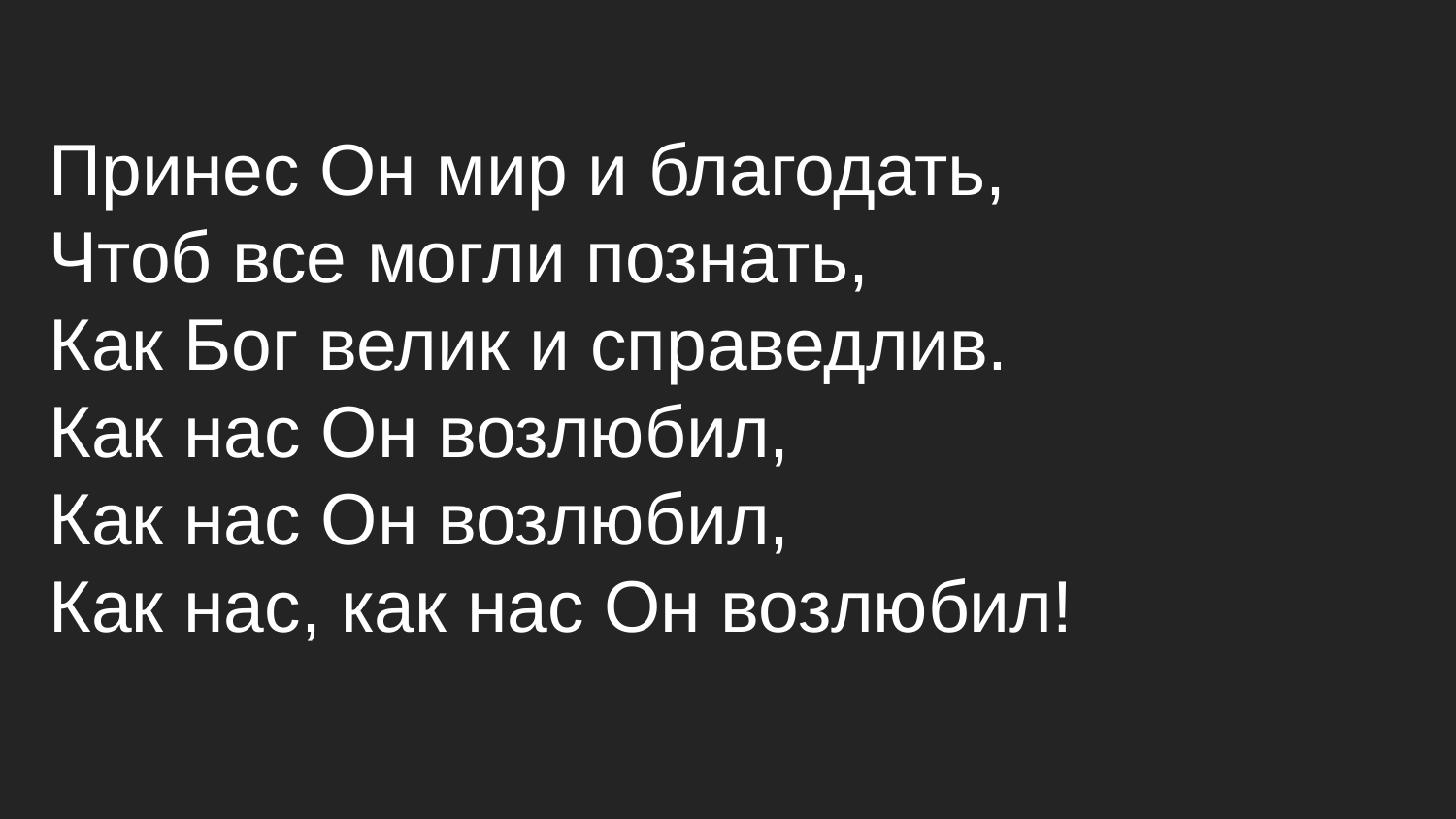

Принес Он мир и благодать,
Чтоб все могли познать,
Как Бог велик и справедлив.
Как нас Он возлюбил,
Как нас Он возлюбил,
Как нас, как нас Он возлюбил!